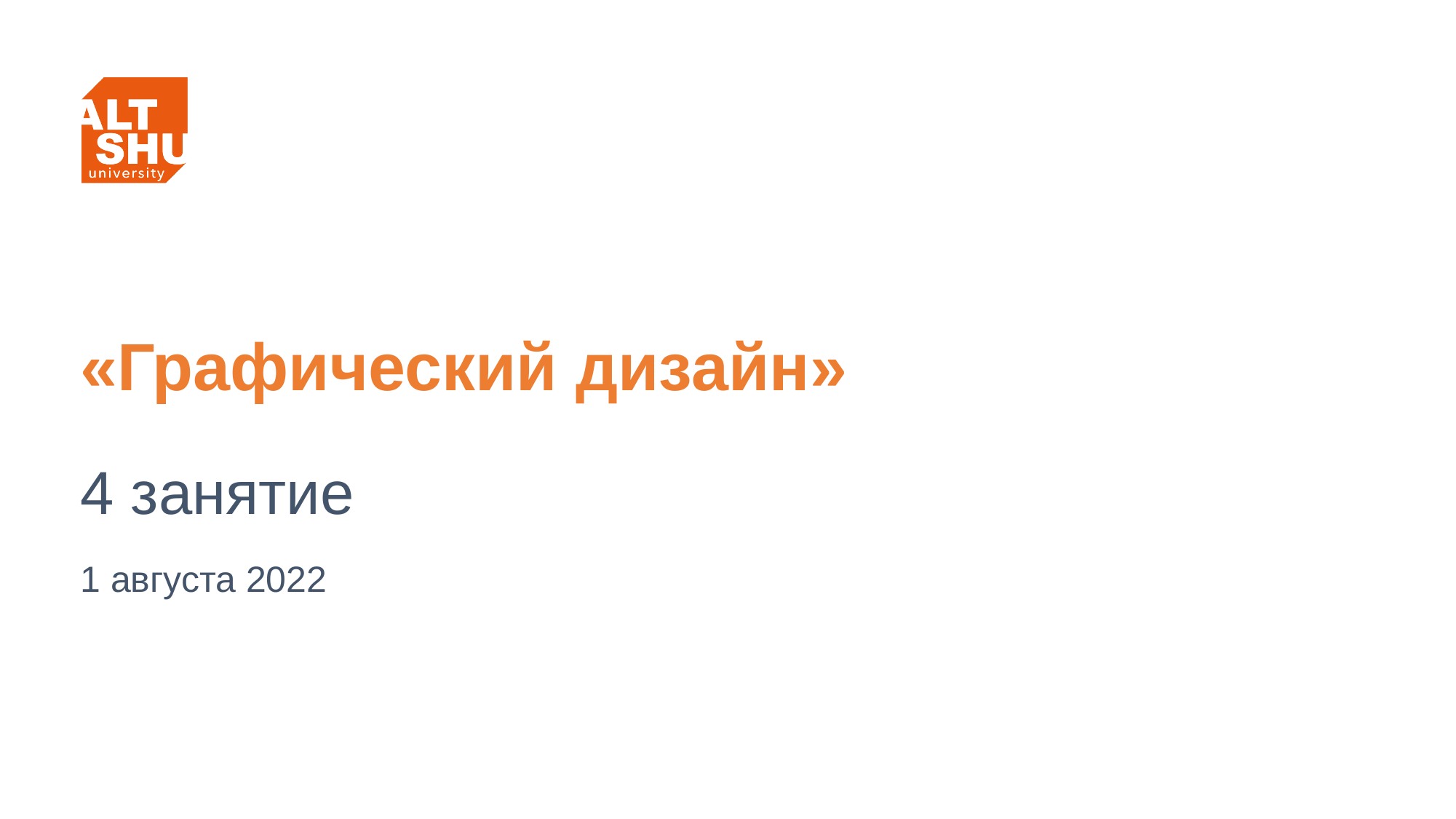

# «Графический дизайн»
4 занятие

1 августа 2022